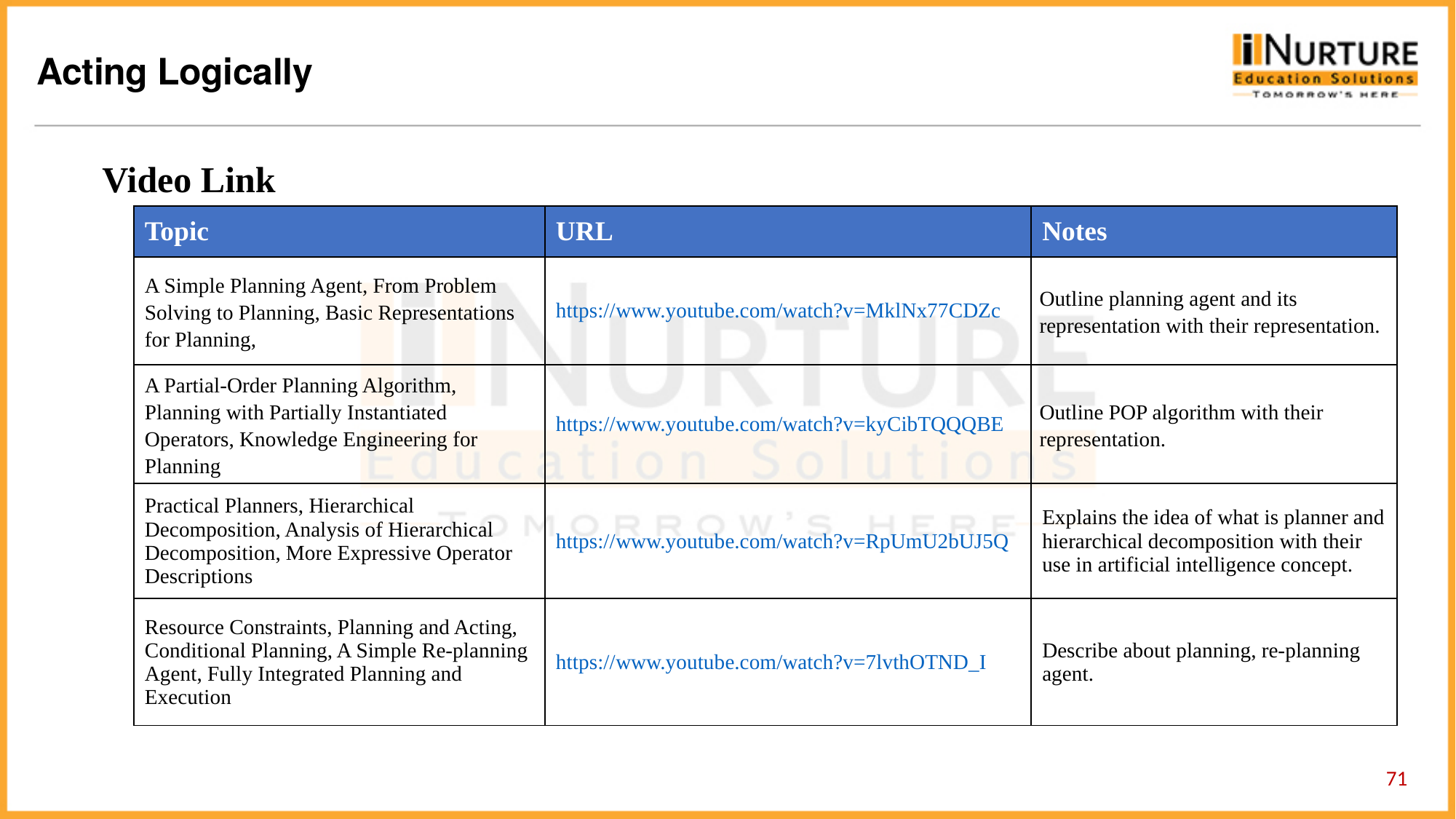

Video Link
| Topic | URL | Notes |
| --- | --- | --- |
| A Simple Planning Agent, From Problem Solving to Planning, Basic Representations for Planning, | https://www.youtube.com/watch?v=MklNx77CDZc | Outline planning agent and its representation with their representation. |
| A Partial-Order Planning Algorithm, Planning with Partially Instantiated Operators, Knowledge Engineering for Planning | https://www.youtube.com/watch?v=kyCibTQQQBE | Outline POP algorithm with their representation. |
| Practical Planners, Hierarchical Decomposition, Analysis of Hierarchical Decomposition, More Expressive Operator Descriptions | https://www.youtube.com/watch?v=RpUmU2bUJ5Q | Explains the idea of what is planner and hierarchical decomposition with their use in artificial intelligence concept. |
| Resource Constraints, Planning and Acting, Conditional Planning, A Simple Re-planning Agent, Fully Integrated Planning and Execution | https://www.youtube.com/watch?v=7lvthOTND\_I | Describe about planning, re-planning agent. |